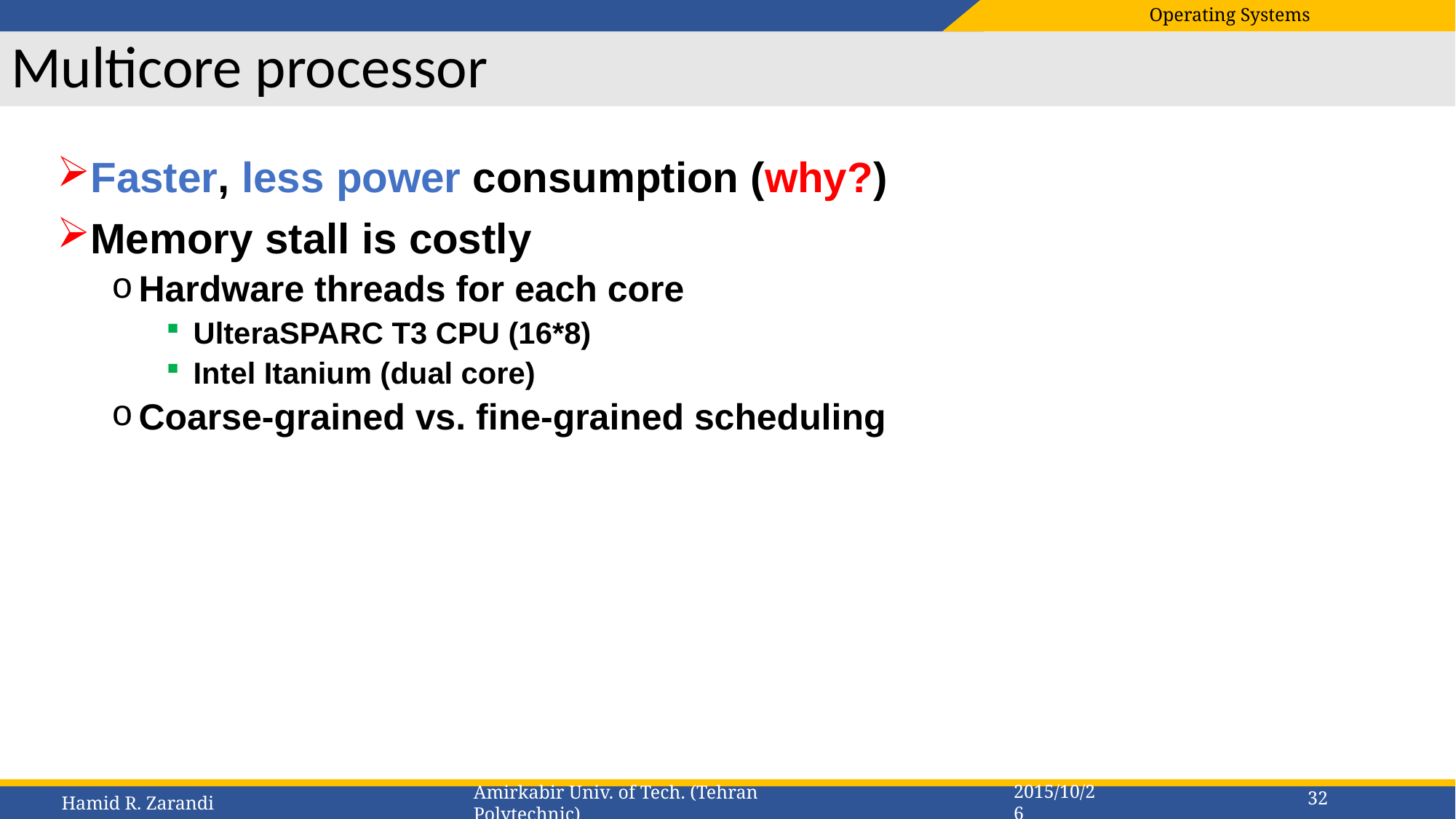

# Multicore processor
Faster, less power consumption (why?)
Memory stall is costly
Hardware threads for each core
UlteraSPARC T3 CPU (16*8)
Intel Itanium (dual core)
Coarse-grained vs. fine-grained scheduling